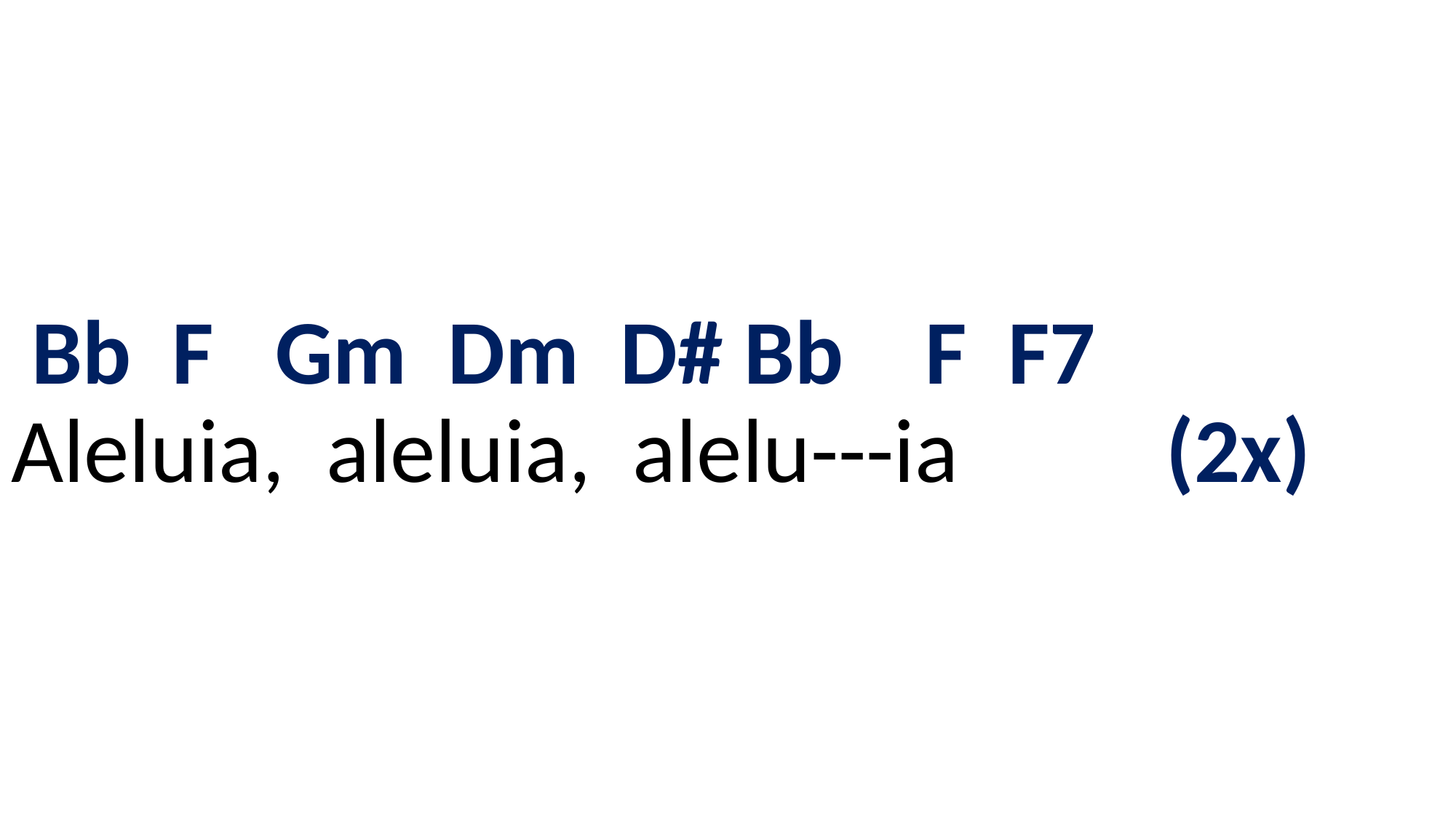

# Bb  F   Gm  Dm  D# Bb    F  F7 Aleluia,  aleluia,  alelu---ia          (2x)